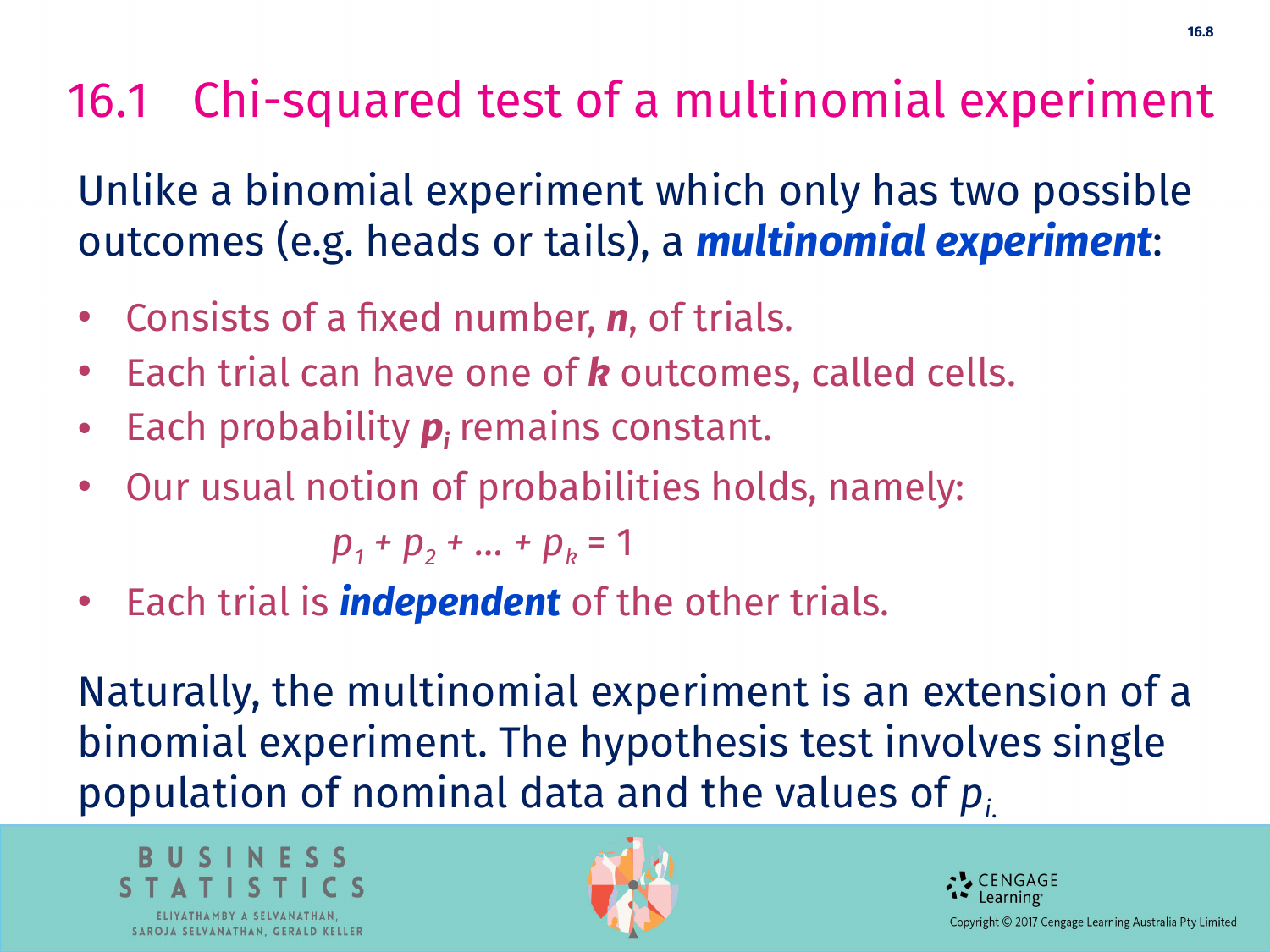

16.8
# 16.1	Chi-squared test of a multinomial experiment
Unlike a binomial experiment which only has two possible outcomes (e.g. heads or tails), a multinomial experiment:
Consists of a fixed number, n, of trials.
Each trial can have one of k outcomes, called cells.
Each probability pi remains constant.
Our usual notion of probabilities holds, namely:
		p1 + p2 + … + pk = 1
Each trial is independent of the other trials.
Naturally, the multinomial experiment is an extension of a binomial experiment. The hypothesis test involves single population of nominal data and the values of pi.